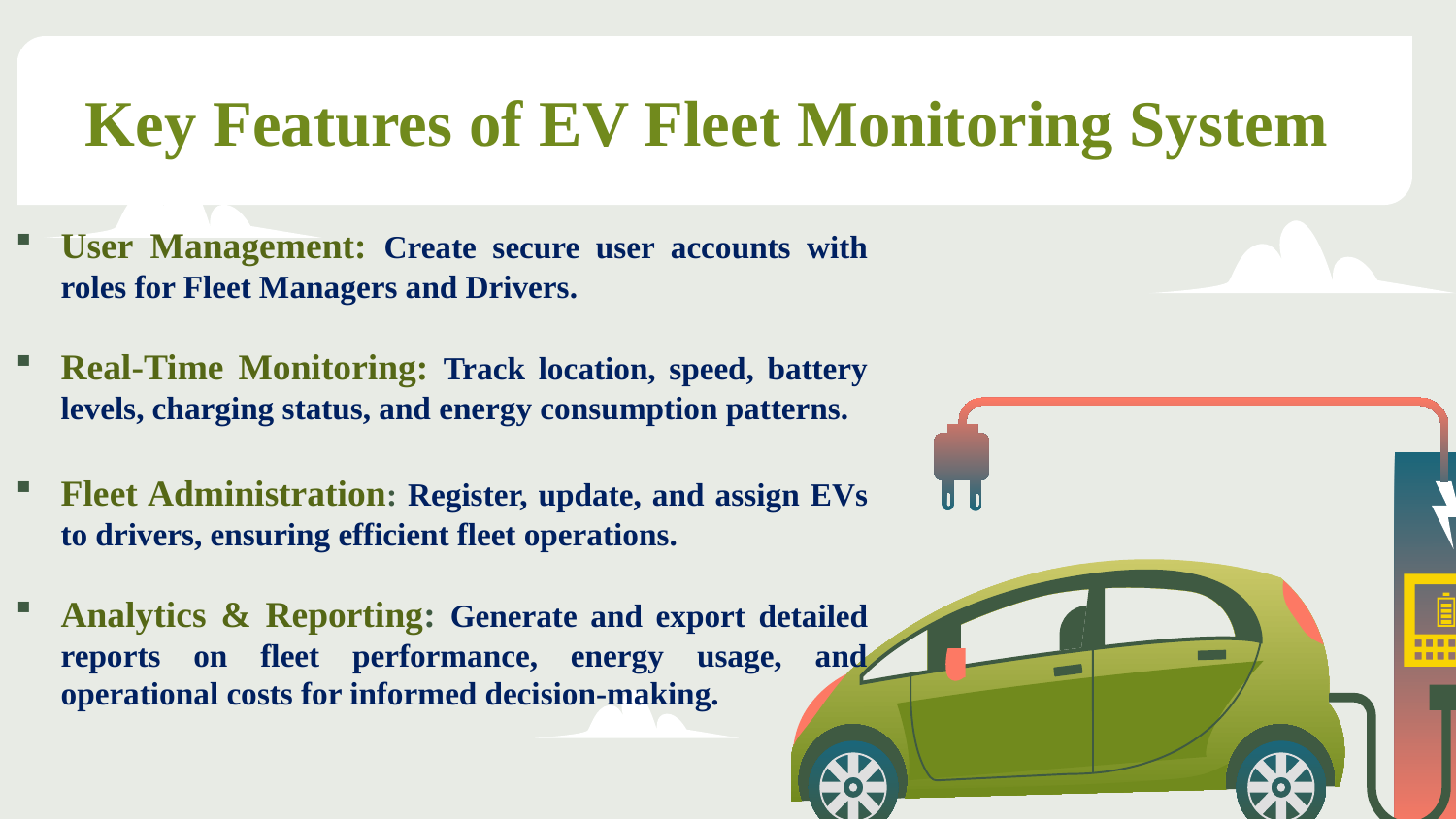

# Key Features of EV Fleet Monitoring System

User Management: Create secure user accounts with roles for Fleet Managers and Drivers.

Real-Time Monitoring: Track location, speed, battery levels, charging status, and energy consumption patterns.

Fleet Administration: Register, update, and assign EVs to drivers, ensuring efficient fleet operations.

Analytics & Reporting: Generate and export detailed reports on fleet performance, energy usage, and operational costs for informed decision-making.